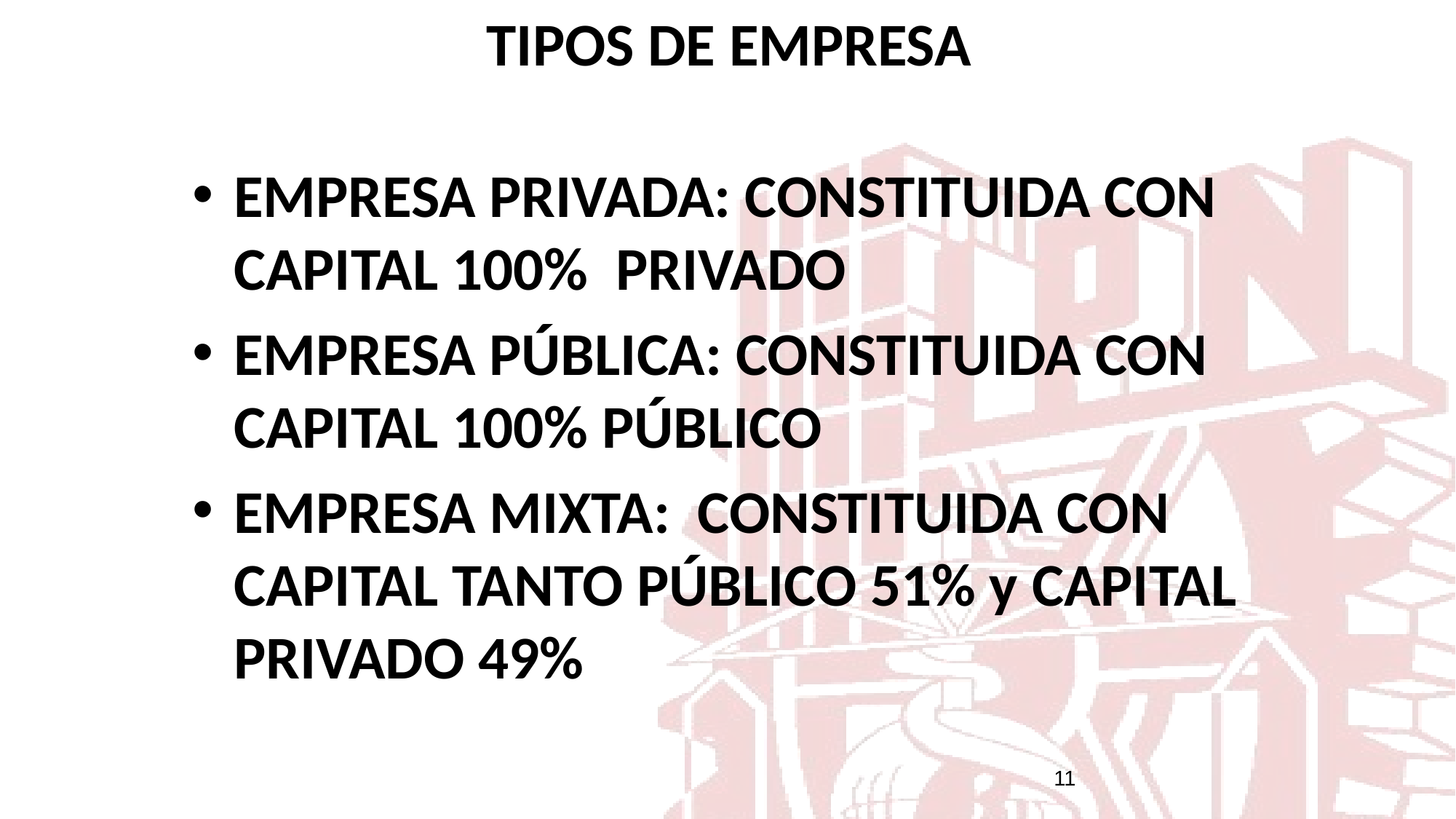

# TIPOS DE EMPRESA
EMPRESA PRIVADA: CONSTITUIDA CON  CAPITAL 100%  PRIVADO
EMPRESA PÚBLICA: CONSTITUIDA CON  CAPITAL 100% PÚBLICO
EMPRESA MIXTA:  CONSTITUIDA CON CAPITAL TANTO PÚBLICO 51% y CAPITAL PRIVADO 49%

11